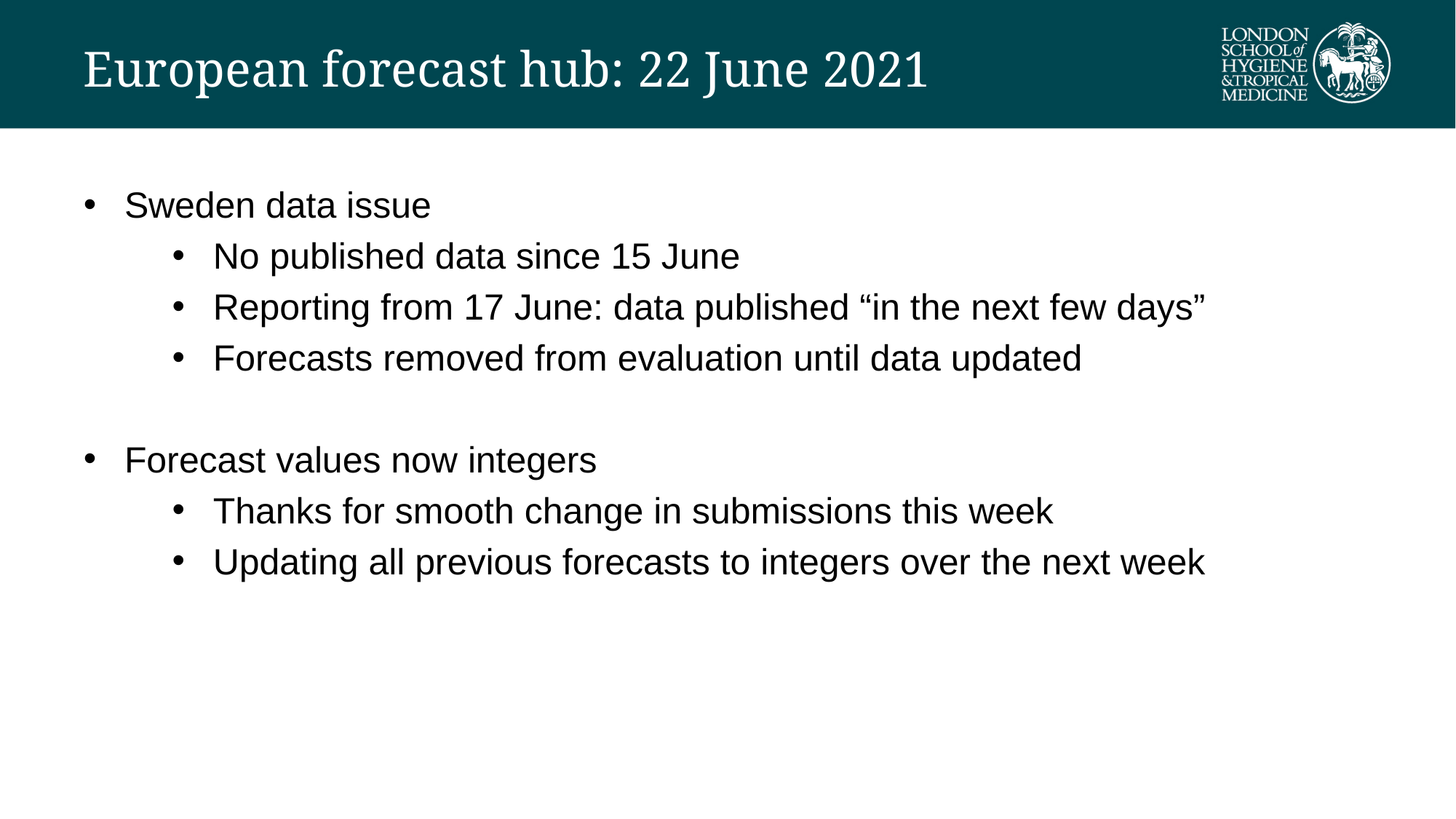

# European forecast hub: 22 June 2021
Sweden data issue
No published data since 15 June
Reporting from 17 June: data published “in the next few days”
Forecasts removed from evaluation until data updated

Forecast values now integers
Thanks for smooth change in submissions this week
Updating all previous forecasts to integers over the next week